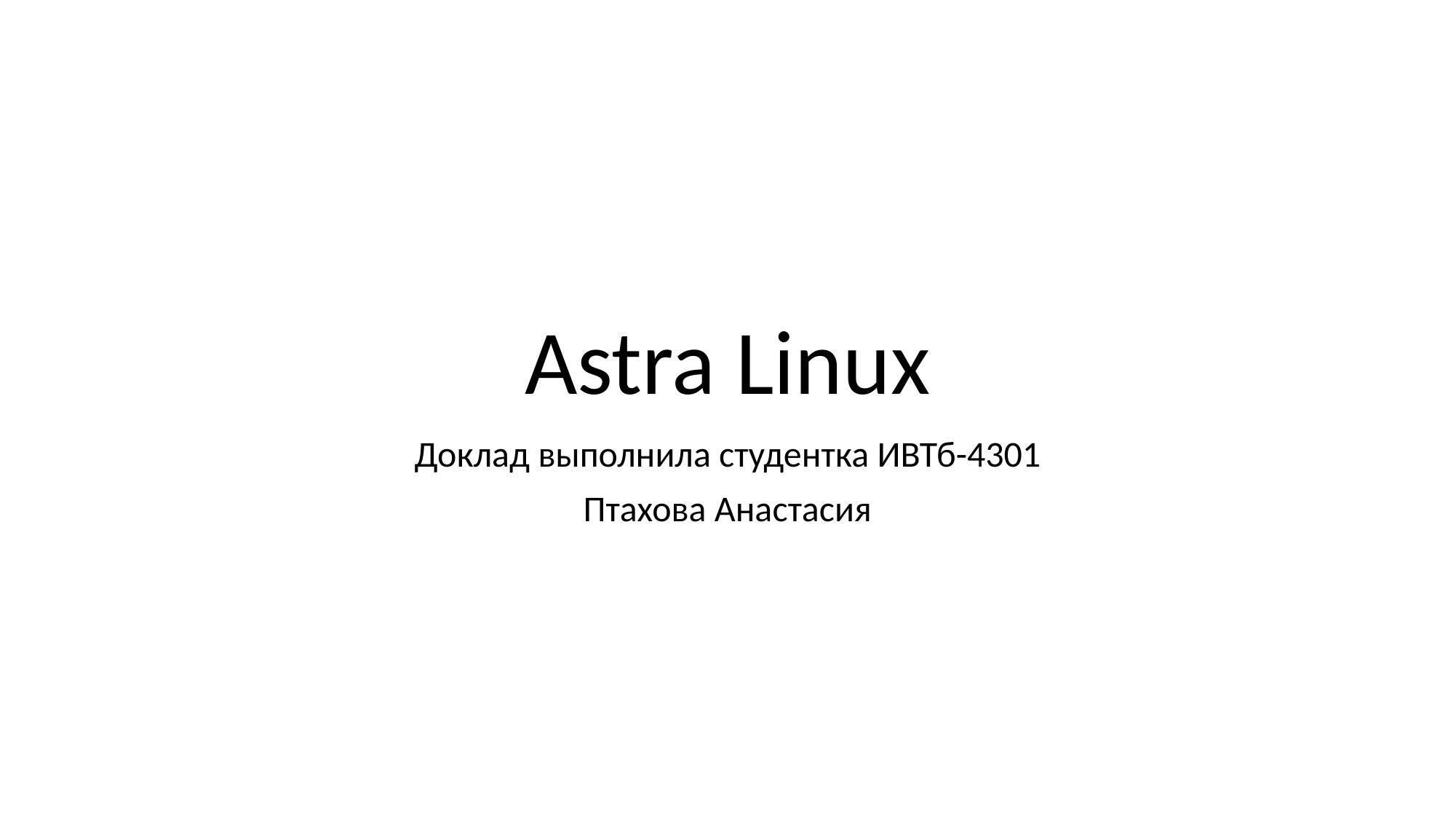

# Astra Linux
Доклад выполнила студентка ИВТб-4301
Птахова Анастасия